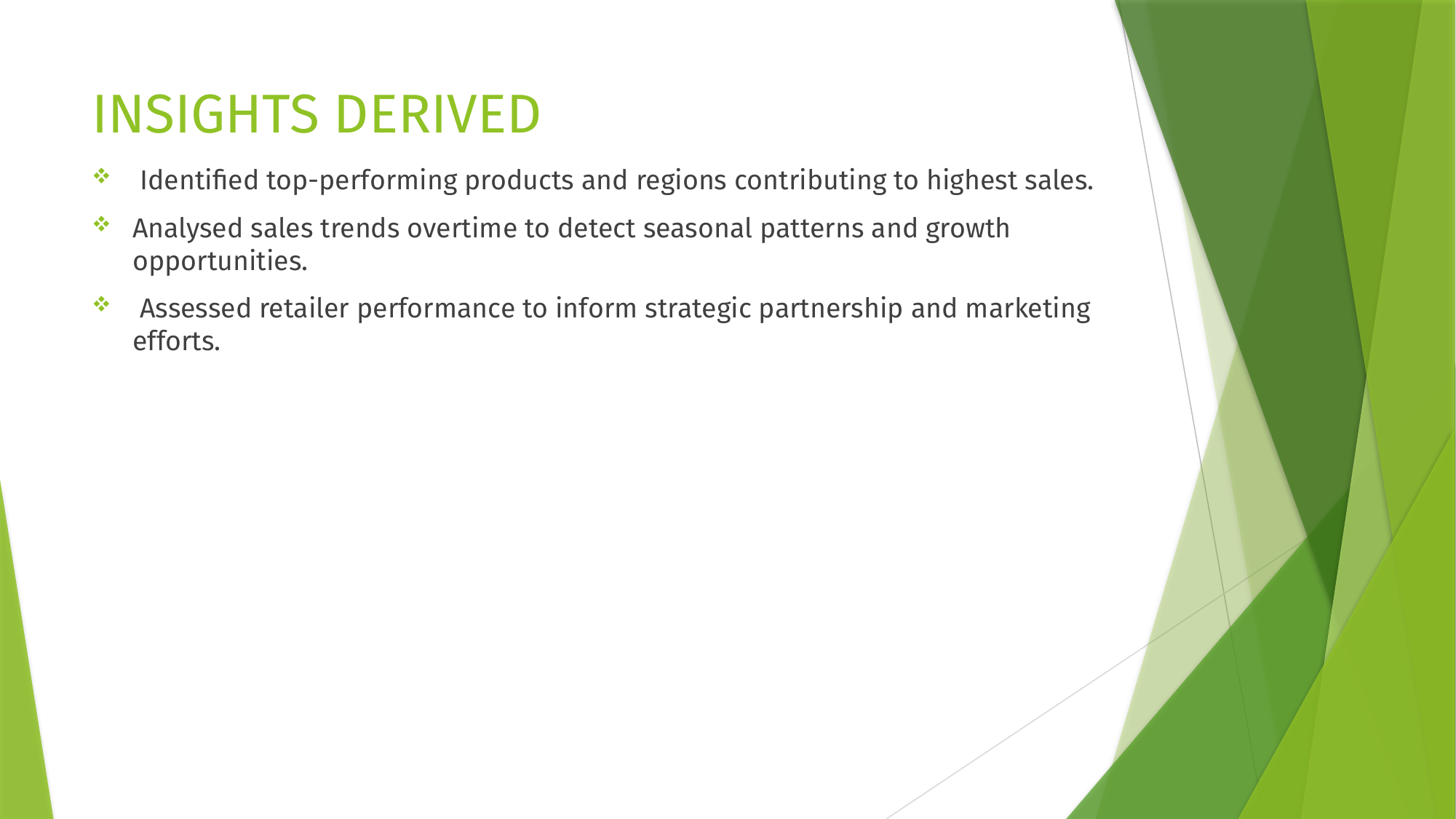

# INSIGHTS DERIVED
 Identified top-performing products and regions contributing to highest sales.
Analysed sales trends overtime to detect seasonal patterns and growth opportunities.
 Assessed retailer performance to inform strategic partnership and marketing efforts.